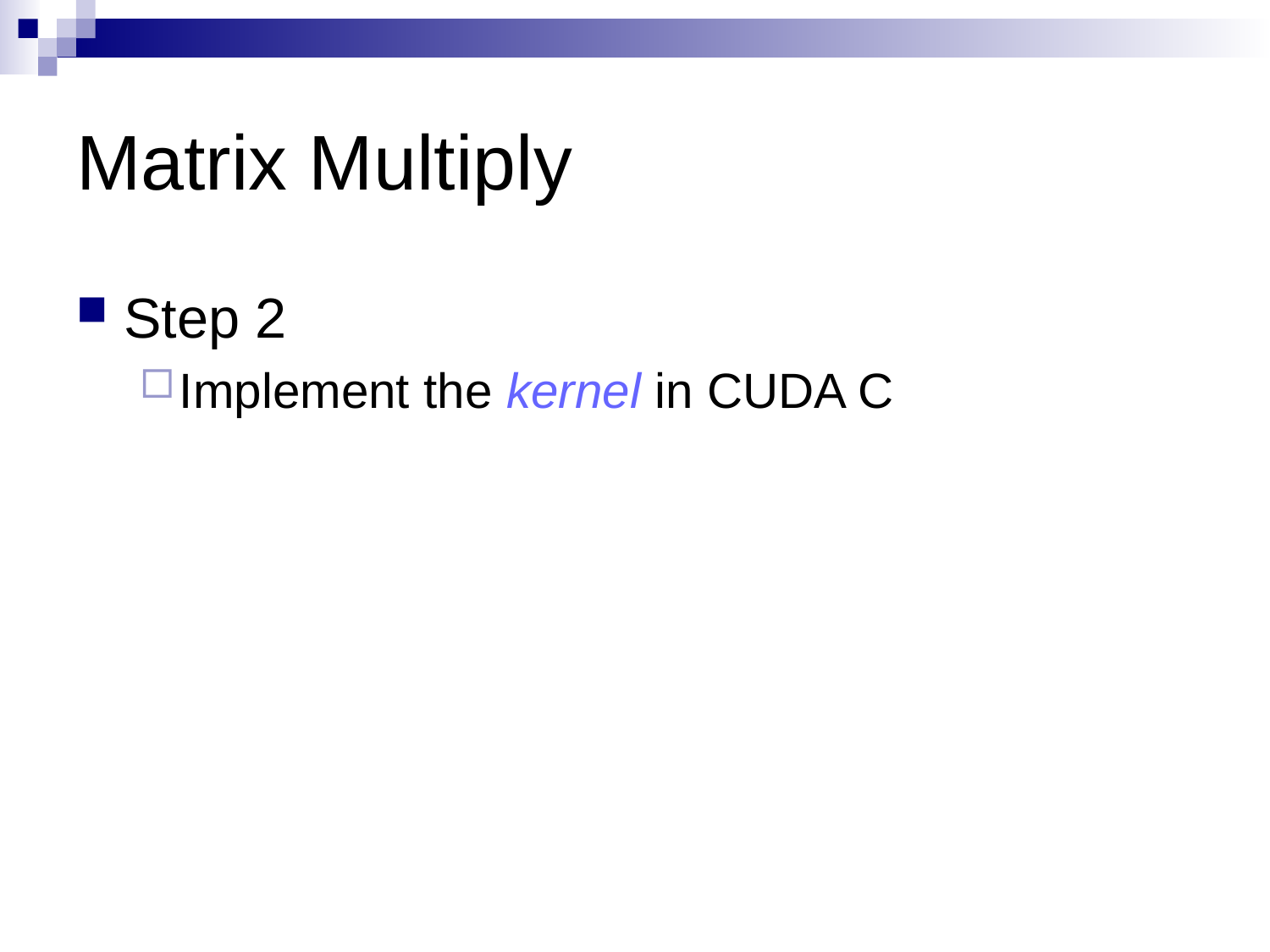

# Matrix Multiply
Step 2
Implement the kernel in CUDA C